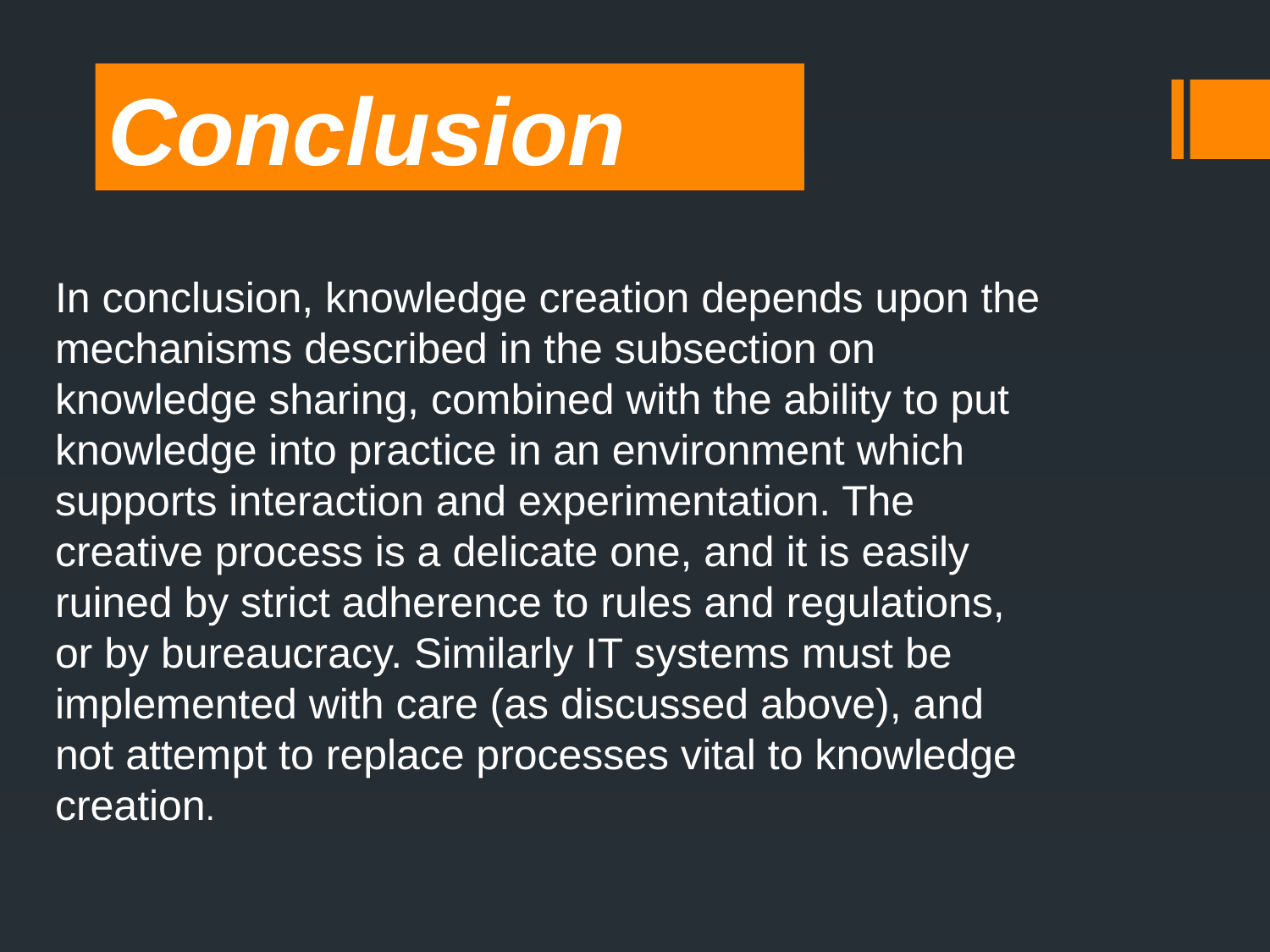

# Conclusion
In conclusion, knowledge creation depends upon the mechanisms described in the subsection on knowledge sharing, combined with the ability to put knowledge into practice in an environment which supports interaction and experimentation. The creative process is a delicate one, and it is easily ruined by strict adherence to rules and regulations, or by bureaucracy. Similarly IT systems must be implemented with care (as discussed above), and not attempt to replace processes vital to knowledge creation.